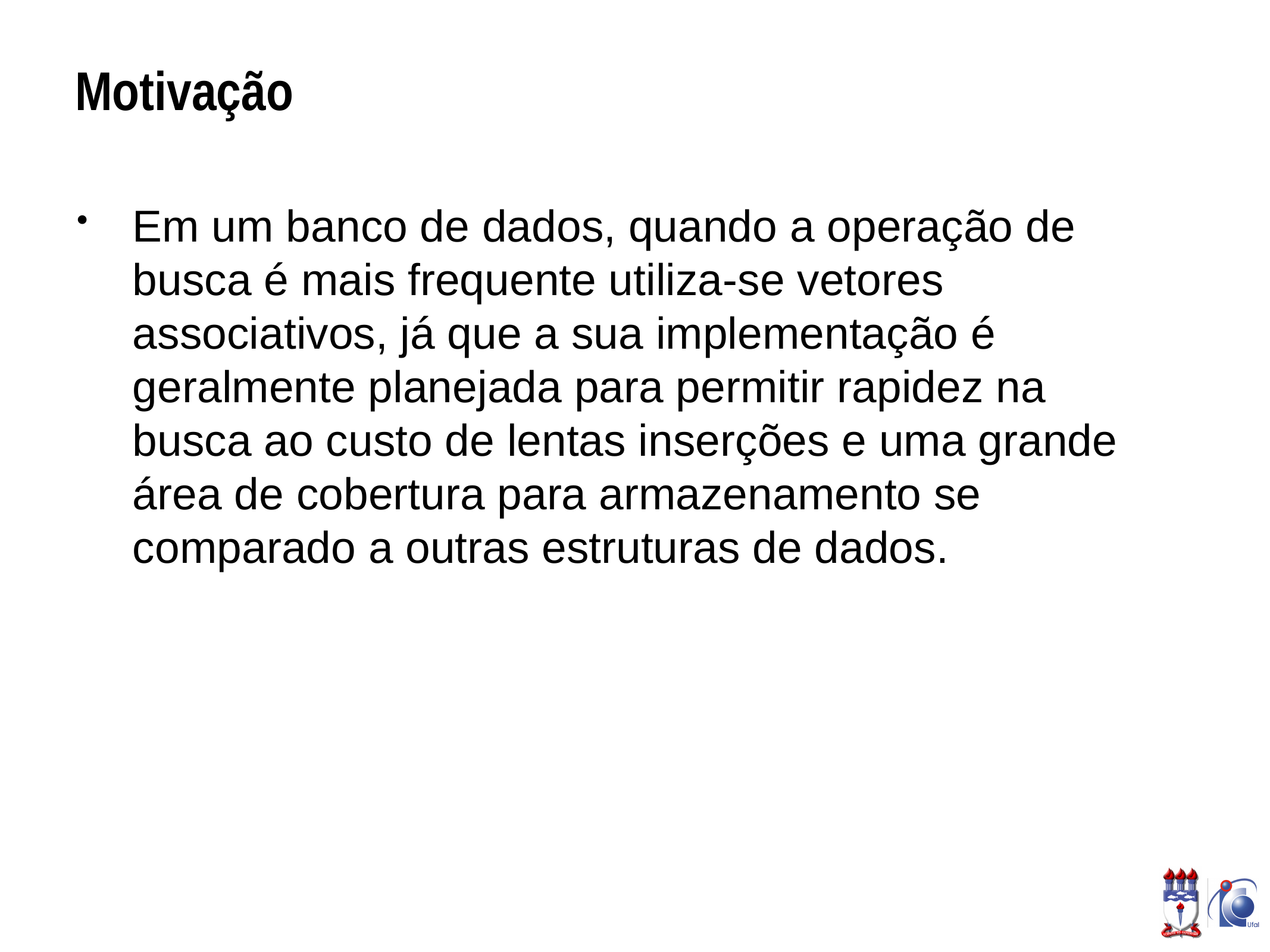

# Motivação
Em um banco de dados, quando a operação de busca é mais frequente utiliza-se vetores associativos, já que a sua implementação é geralmente planejada para permitir rapidez na busca ao custo de lentas inserções e uma grande área de cobertura para armazenamento se comparado a outras estruturas de dados.